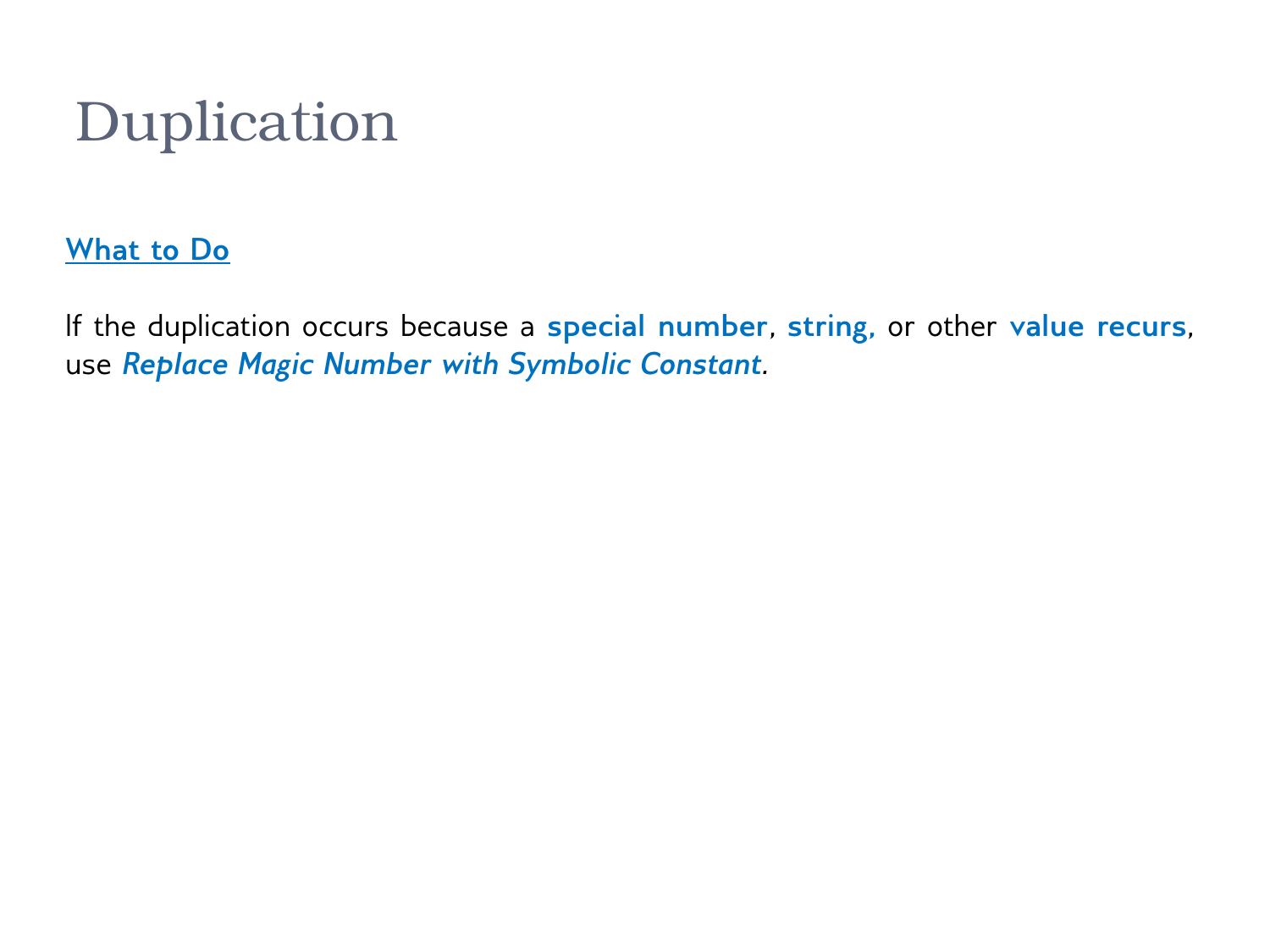

# Duplication
What to Do

If the duplication occurs because a special number, string, or other value recurs, use Replace Magic Number with Symbolic Constant.